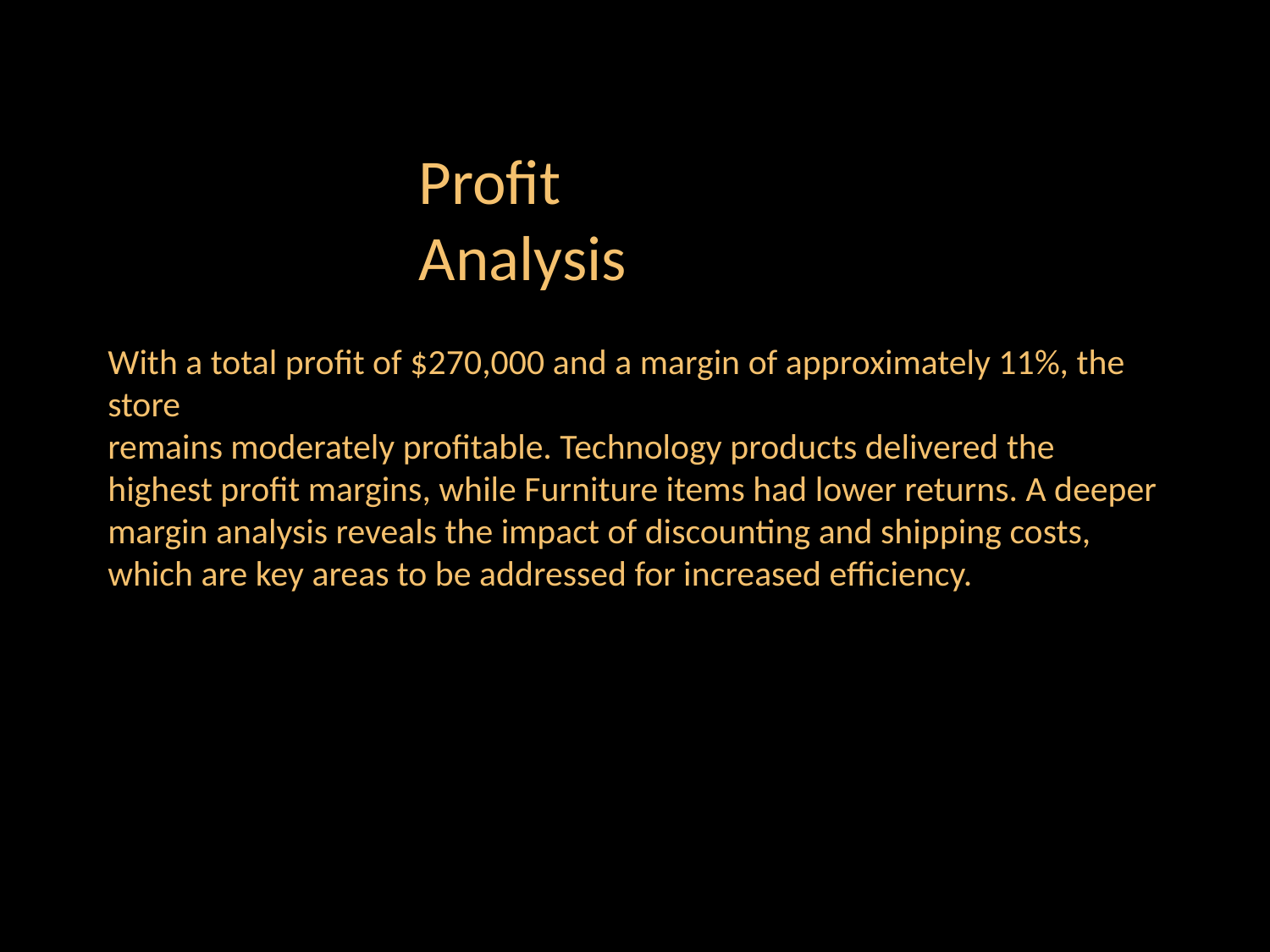

Profit Analysis
With a total profit of $270,000 and a margin of approximately 11%, the store
remains moderately profitable. Technology products delivered the highest profit margins, while Furniture items had lower returns. A deeper margin analysis reveals the impact of discounting and shipping costs, which are key areas to be addressed for increased efficiency.